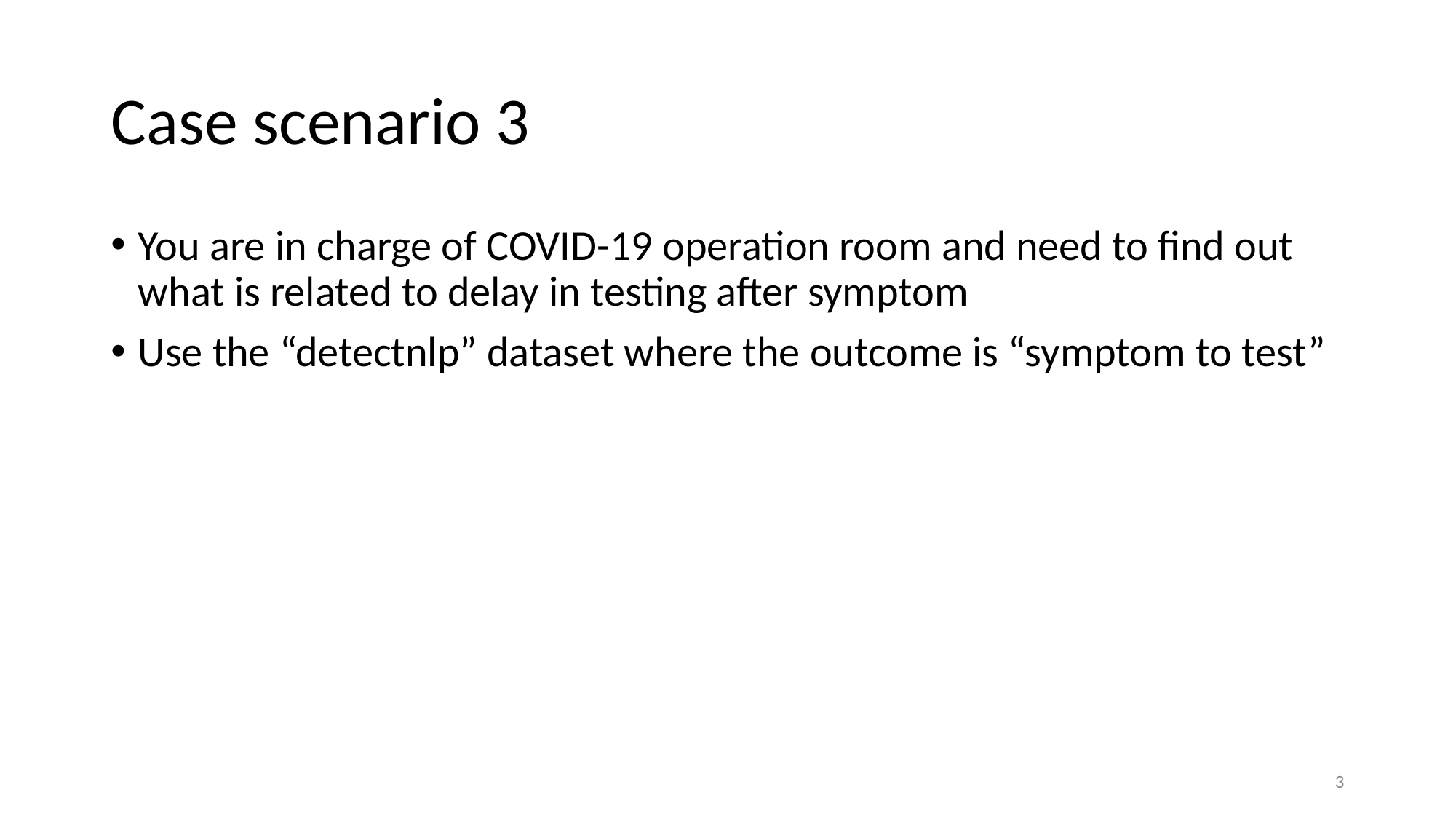

# Case scenario 3
You are in charge of COVID-19 operation room and need to find out what is related to delay in testing after symptom
Use the “detectnlp” dataset where the outcome is “symptom to test”
3